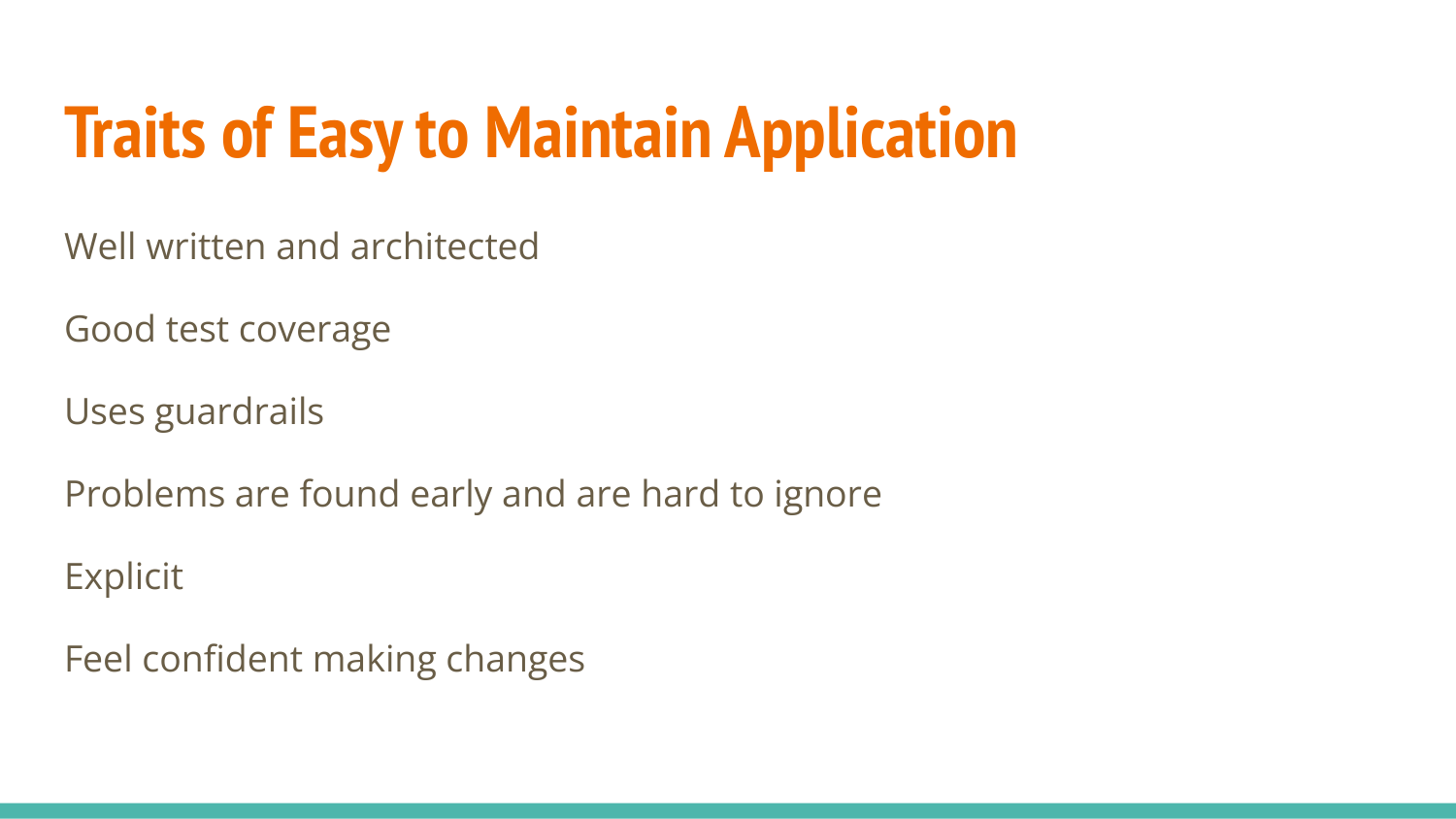

# Traits of Easy to Maintain Application
Well written and architected
Good test coverage
Uses guardrails
Problems are found early and are hard to ignore
Explicit
Feel confident making changes